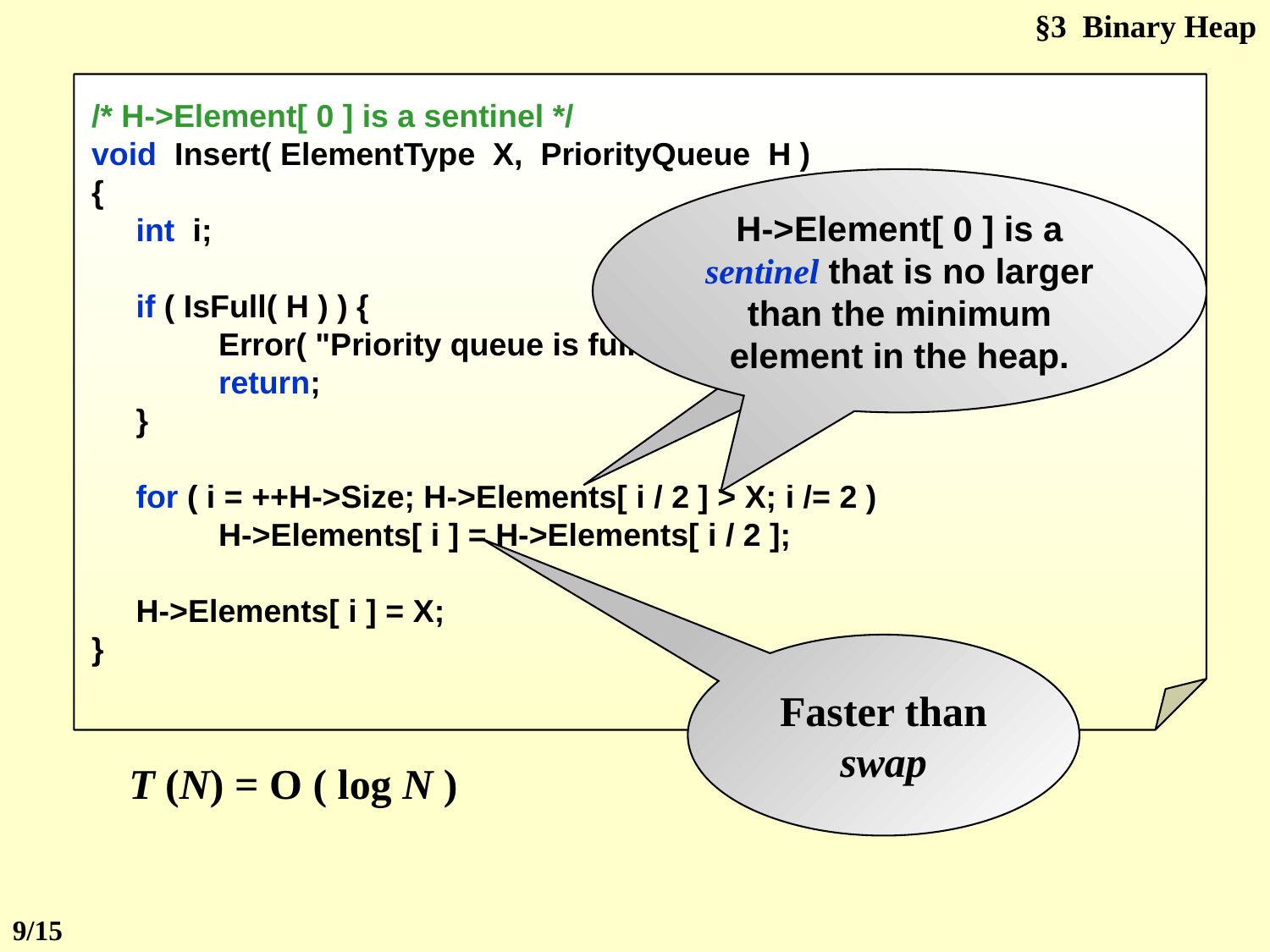

§3  Binary Heap
/* H->Element[ 0 ] is a sentinel */
void  Insert( ElementType  X,  PriorityQueue  H )
{
     int  i;

     if ( IsFull( H ) ) {
	Error( "Priority queue is full" );
	return;
     }

     for ( i = ++H->Size; H->Elements[ i / 2 ] > X; i /= 2 )
	H->Elements[ i ] = H->Elements[ i / 2 ];

     H->Elements[ i ] = X;
}
H->Element[ 0 ] is a sentinel that is no larger than the minimum element in the heap.
Percolate up
Faster than swap
T (N) = O ( log N )
9/15